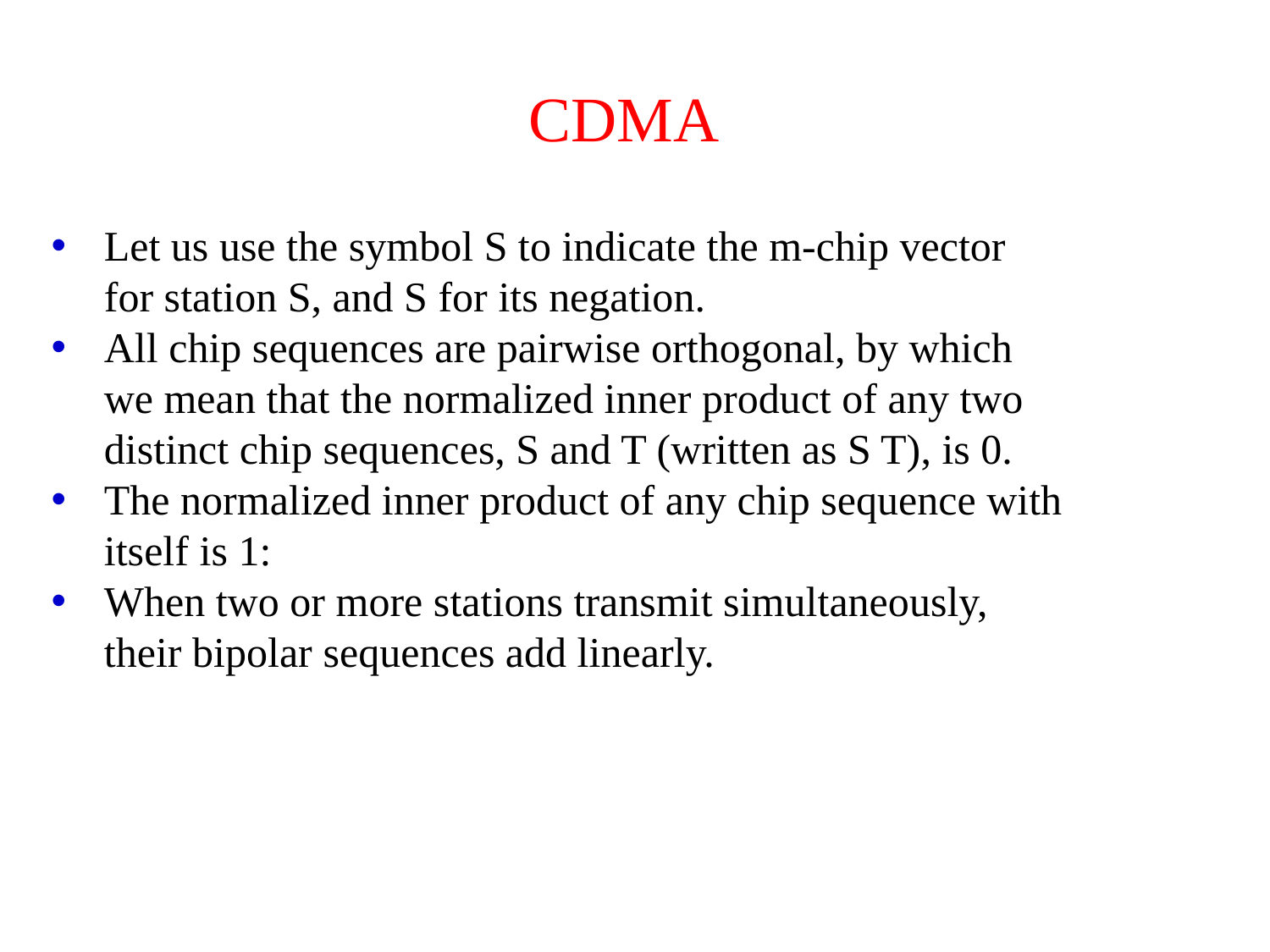

# CDMA
Let us use the symbol S to indicate the m-chip vector for station S, and S for its negation.
All chip sequences are pairwise orthogonal, by which we mean that the normalized inner product of any two distinct chip sequences, S and T (written as S T), is 0.
The normalized inner product of any chip sequence with itself is 1:
When two or more stations transmit simultaneously, their bipolar sequences add linearly.